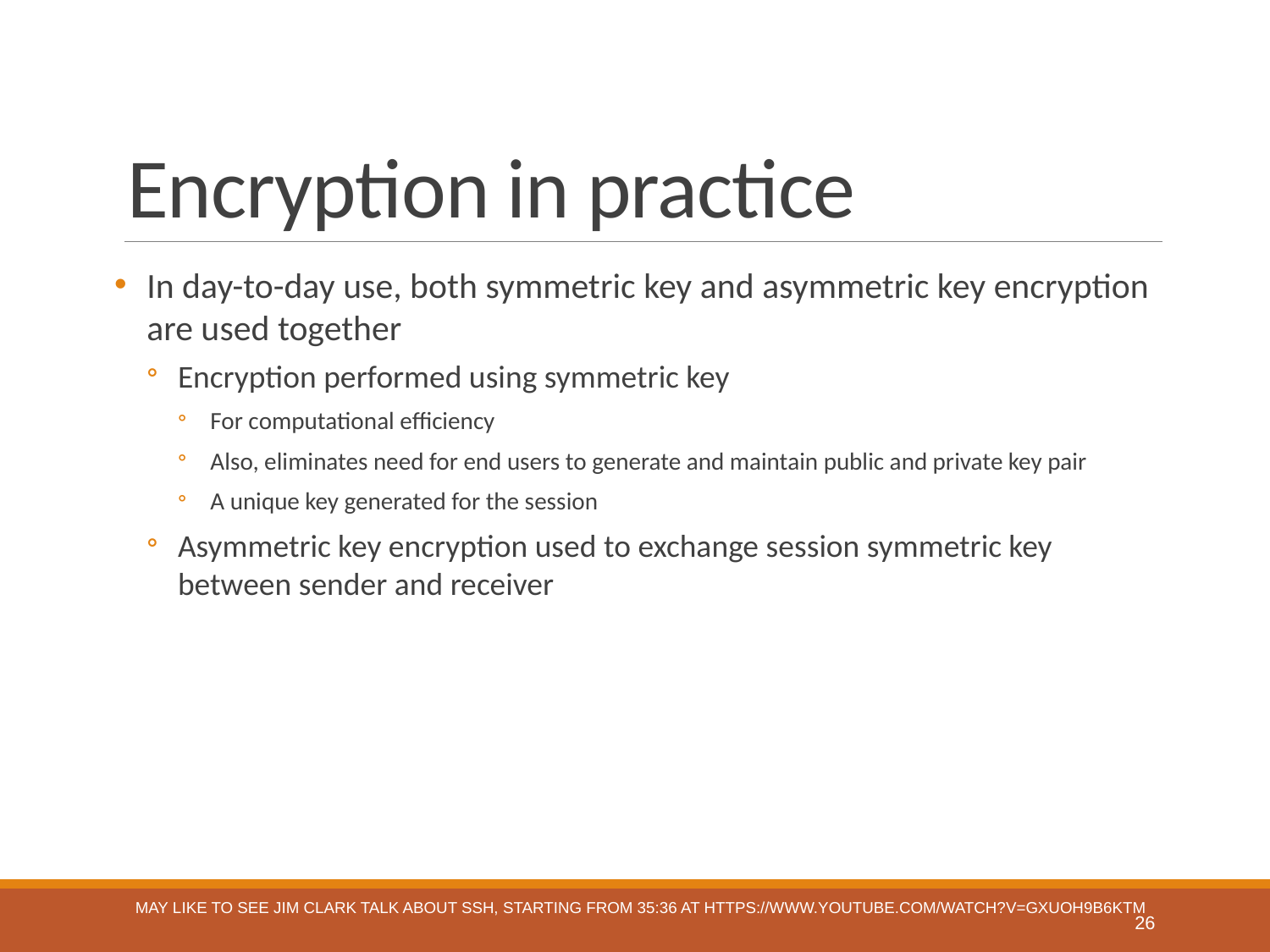

# Encryption in practice
In day-to-day use, both symmetric key and asymmetric key encryption are used together
Encryption performed using symmetric key
For computational efficiency
Also, eliminates need for end users to generate and maintain public and private key pair
A unique key generated for the session
Asymmetric key encryption used to exchange session symmetric key between sender and receiver
May like to see Jim Clark talk about SSH, starting from 35:36 at https://www.youtube.com/watch?v=gXuOH9B6kTM
26